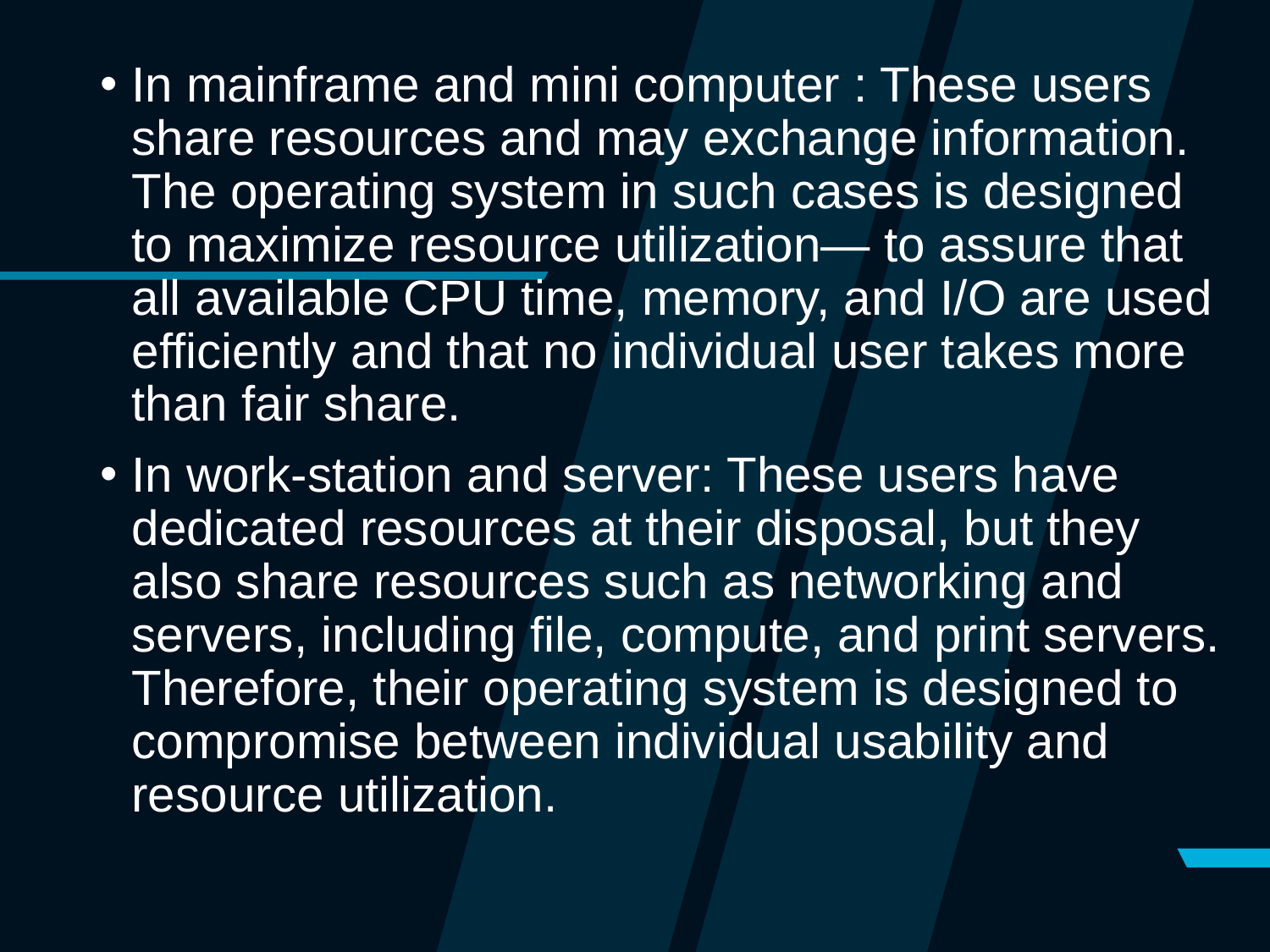

In mainframe and mini computer : These users share resources and may exchange information. The operating system in such cases is designed to maximize resource utilization— to assure that all available CPU time, memory, and I/O are used efficiently and that no individual user takes more than fair share.
In work-station and server: These users have dedicated resources at their disposal, but they also share resources such as networking and servers, including file, compute, and print servers. Therefore, their operating system is designed to compromise between individual usability and resource utilization.